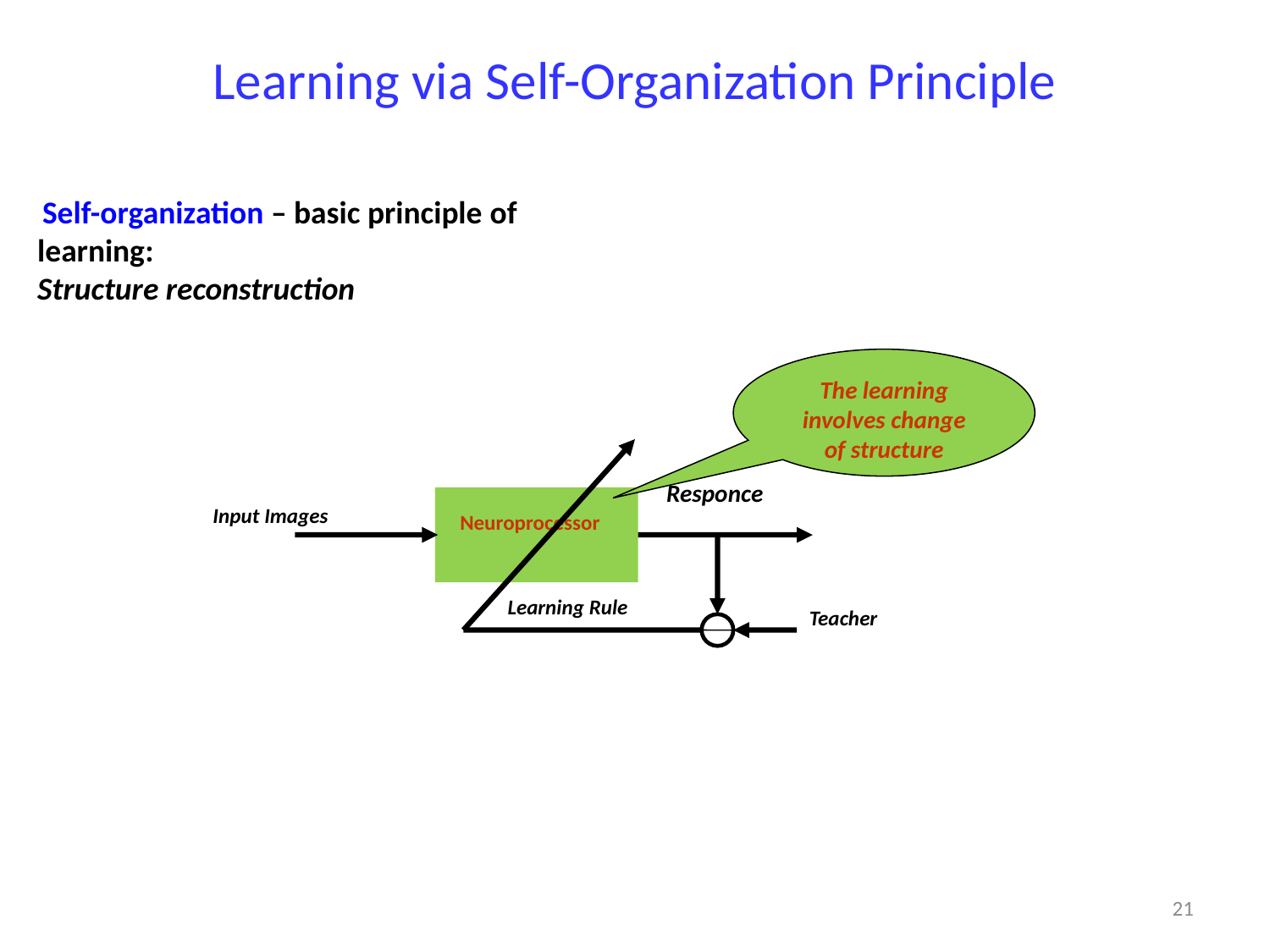

# Learning via Self-Organization Principle
 Self-organization – basic principle of learning:
Structure reconstruction
The learning involves change of structure

Responce

Neuroprocessor

Learning Rule
Teacher

Input Images
21